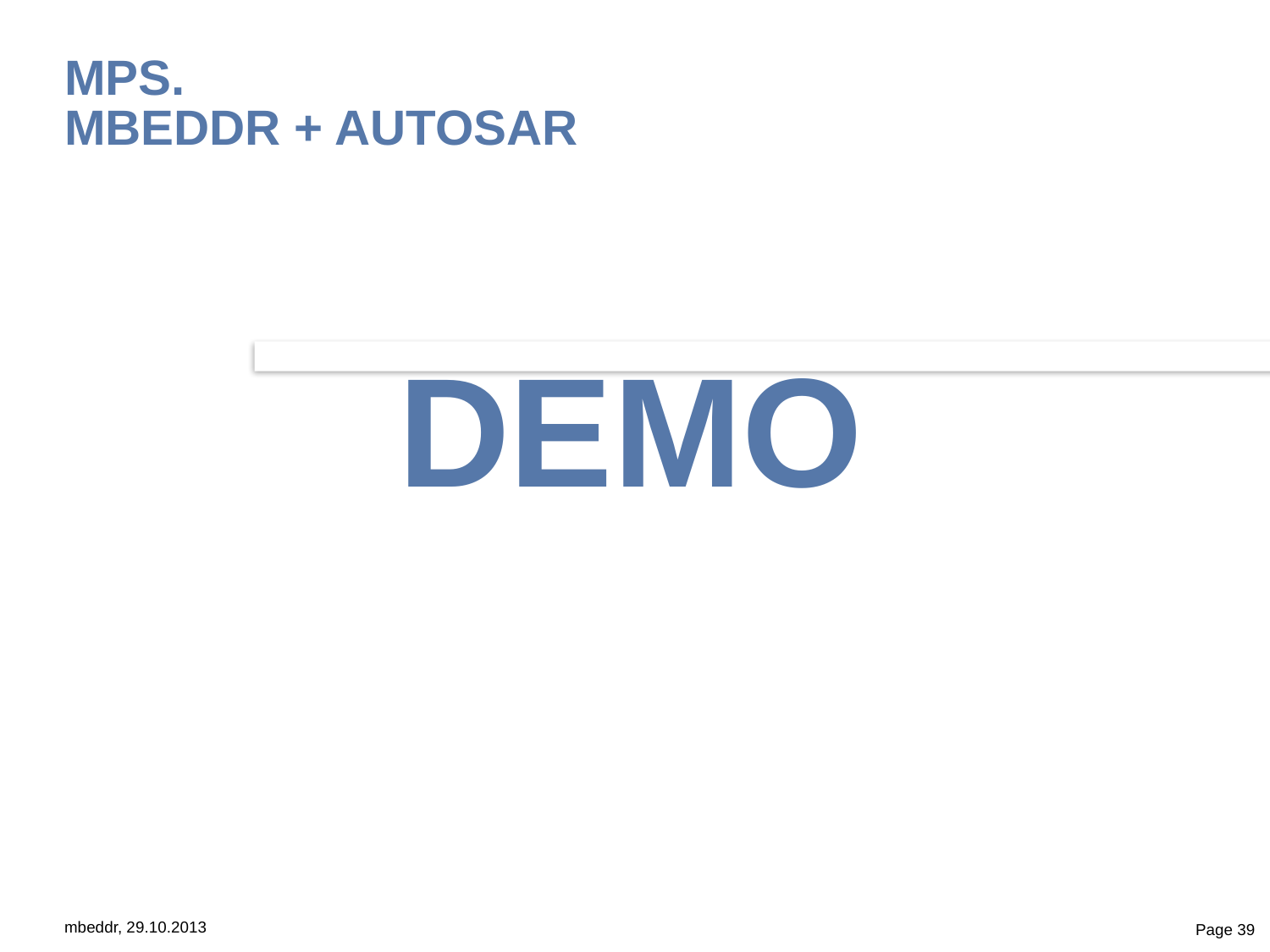

MPS.
Mbeddr + autosar

DEMO
mbeddr, 29.10.2013
Page 39